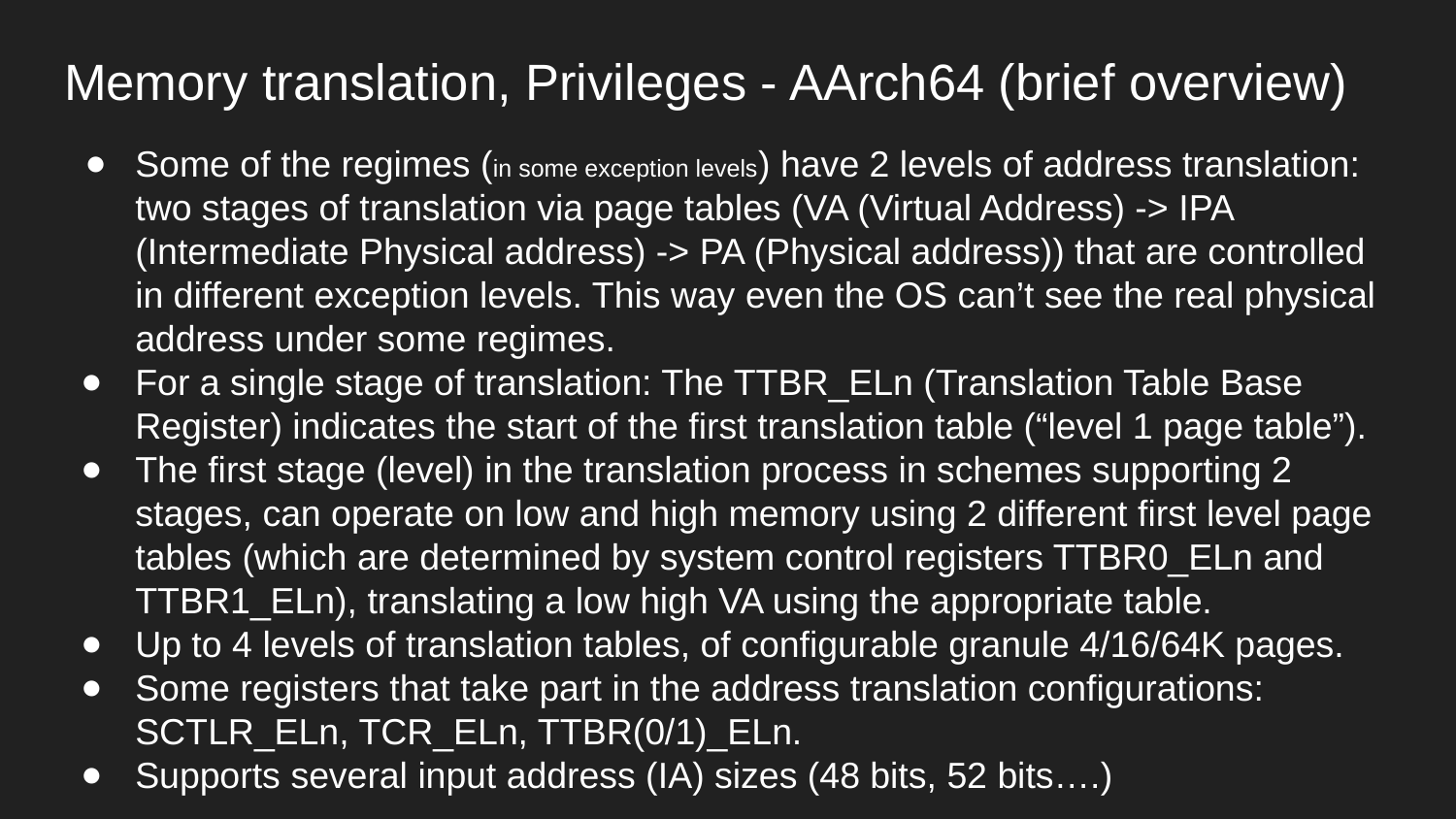

Memory translation, Privileges - AArch64 (brief overview)
Some of the regimes (in some exception levels) have 2 levels of address translation: two stages of translation via page tables (VA (Virtual Address) -> IPA (Intermediate Physical address) -> PA (Physical address)) that are controlled in different exception levels. This way even the OS can’t see the real physical address under some regimes.
For a single stage of translation: The TTBR_ELn (Translation Table Base Register) indicates the start of the first translation table (“level 1 page table”).
The first stage (level) in the translation process in schemes supporting 2 stages, can operate on low and high memory using 2 different first level page tables (which are determined by system control registers TTBR0_ELn and TTBR1_ELn), translating a low high VA using the appropriate table.
Up to 4 levels of translation tables, of configurable granule 4/16/64K pages.
Some registers that take part in the address translation configurations: SCTLR_ELn, TCR_ELn, TTBR(0/1)_ELn.
Supports several input address (IA) sizes (48 bits, 52 bits….)